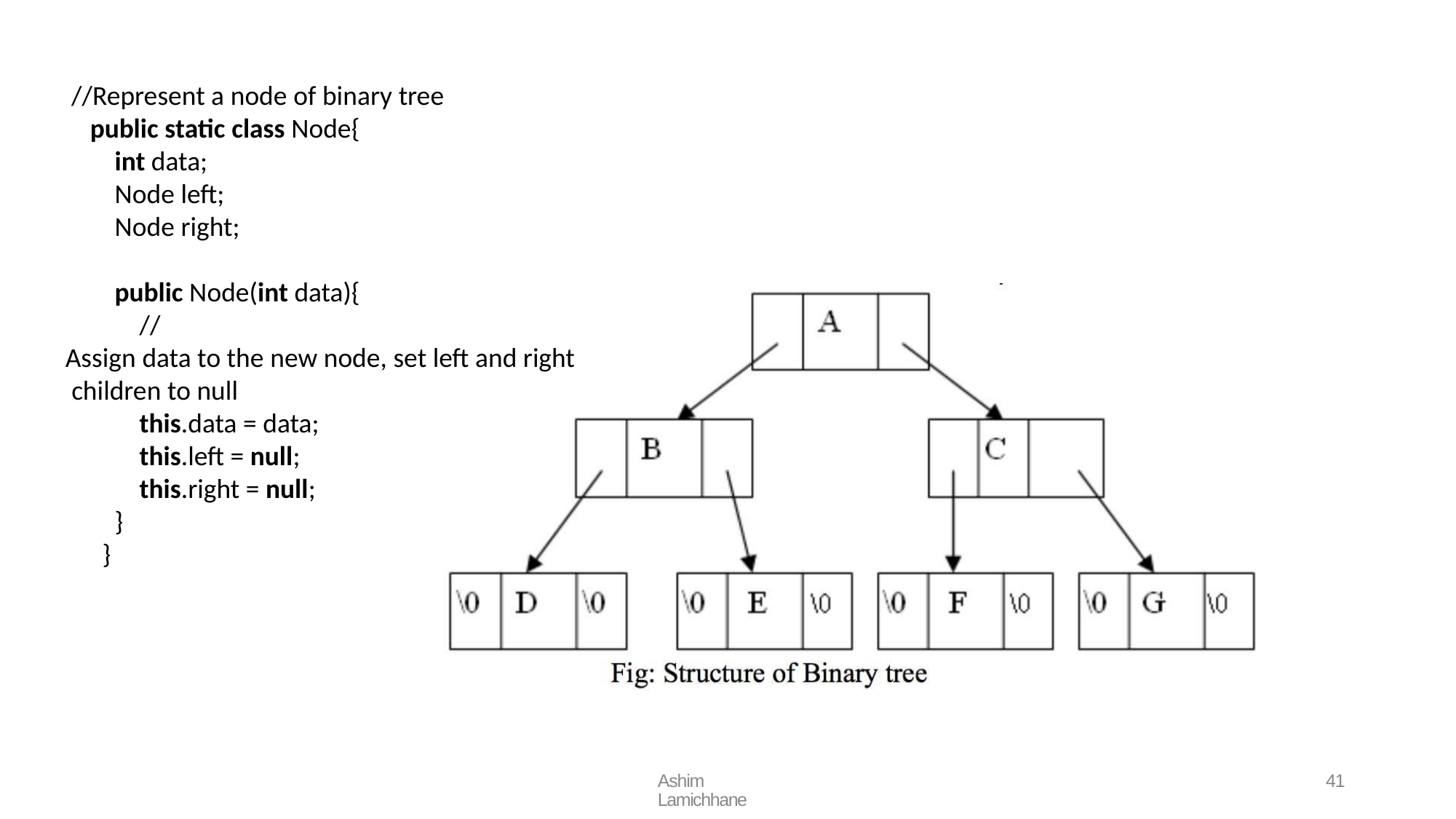

//Represent a node of binary tree
    public static class Node{
        int data;
        Node left;
        Node right;

        public Node(int data){
            //Assign data to the new node, set left and right children to null
            this.data = data;
            this.left = null;
            this.right = null;
        }
      }

Ashim Lamichhane
41